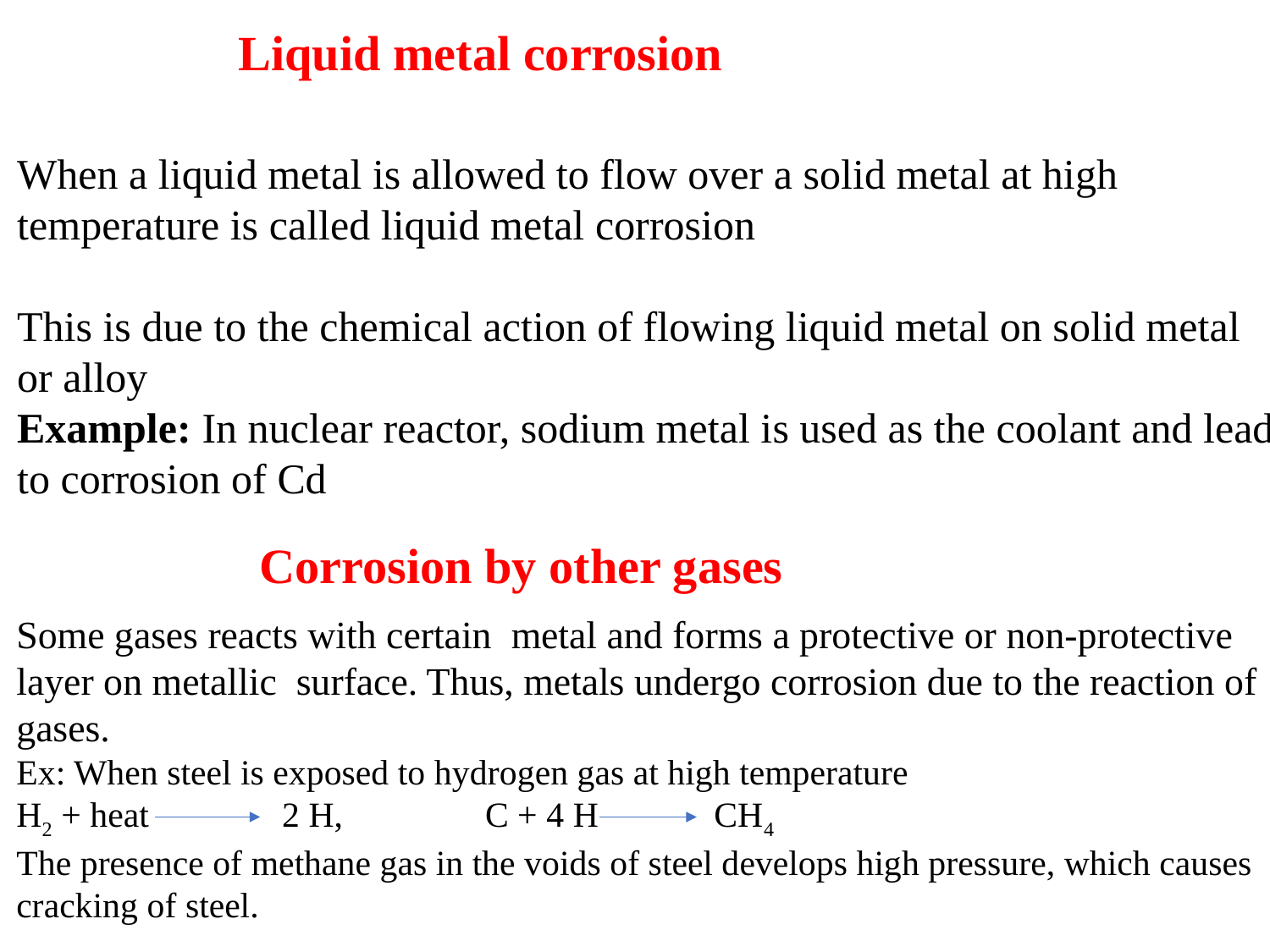

Liquid metal corrosion
When a liquid metal is allowed to flow over a solid metal at high
temperature is called liquid metal corrosion

This is due to the chemical action of flowing liquid metal on solid metal
or alloy
Example: In nuclear reactor, sodium metal is used as the coolant and leads
to corrosion of Cd
Corrosion by other gases
Some gases reacts with certain  metal and forms a protective or non-protective
layer on metallic  surface. Thus, metals undergo corrosion due to the reaction of
gases.
Ex: When steel is exposed to hydrogen gas at high temperature
H2 + heat               2 H,                C + 4 H             CH4
The presence of methane gas in the voids of steel develops high pressure, which causes
cracking of steel.